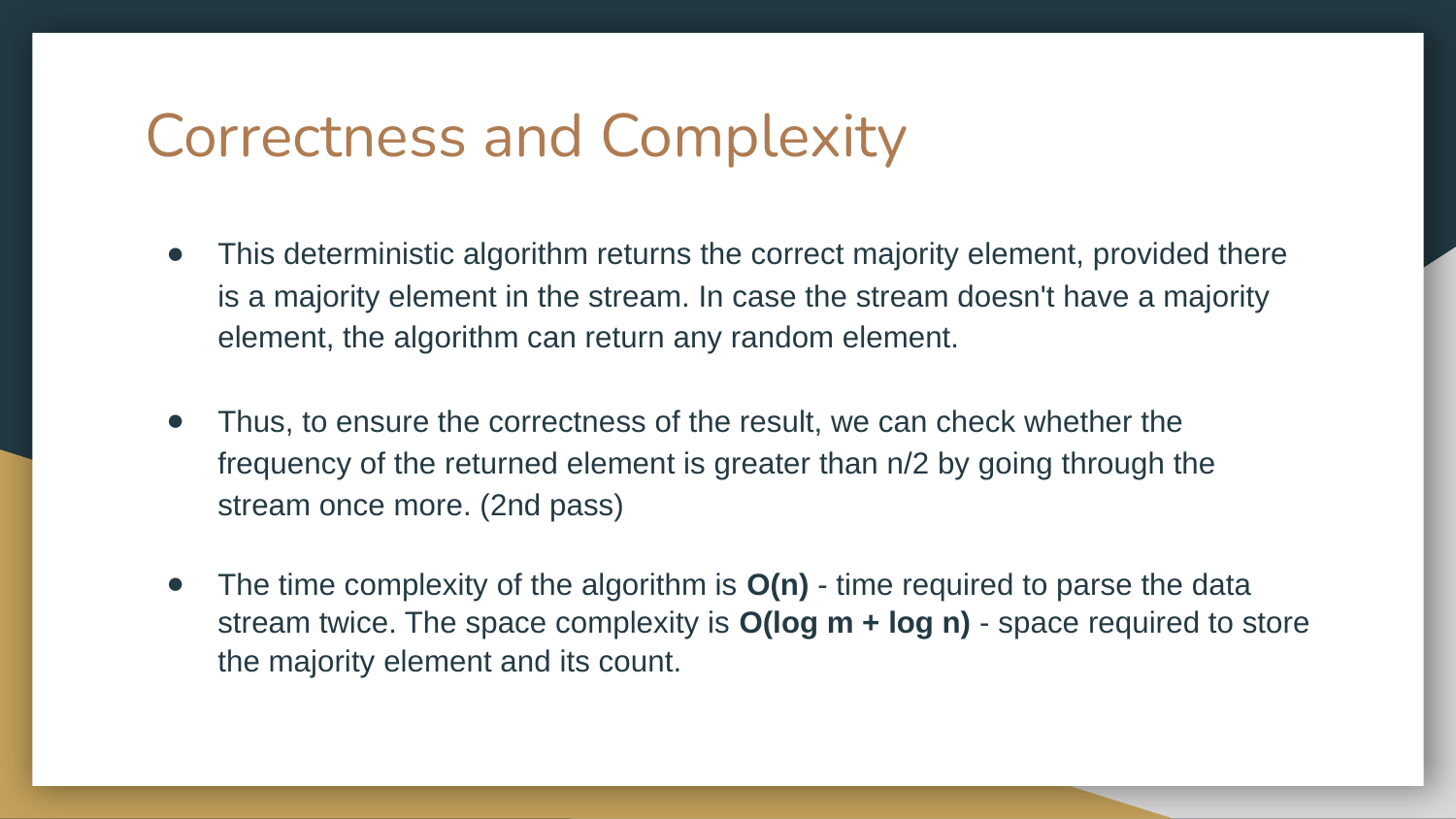

# Correctness and Complexity
This deterministic algorithm returns the correct majority element, provided there is a majority element in the stream. In case the stream doesn't have a majority element, the algorithm can return any random element.

Thus, to ensure the correctness of the result, we can check whether the frequency of the returned element is greater than n/2 by going through the stream once more. (2nd pass)

The time complexity of the algorithm is O(n) - time required to parse the data stream twice. The space complexity is O(log m + log n) - space required to store the majority element and its count.